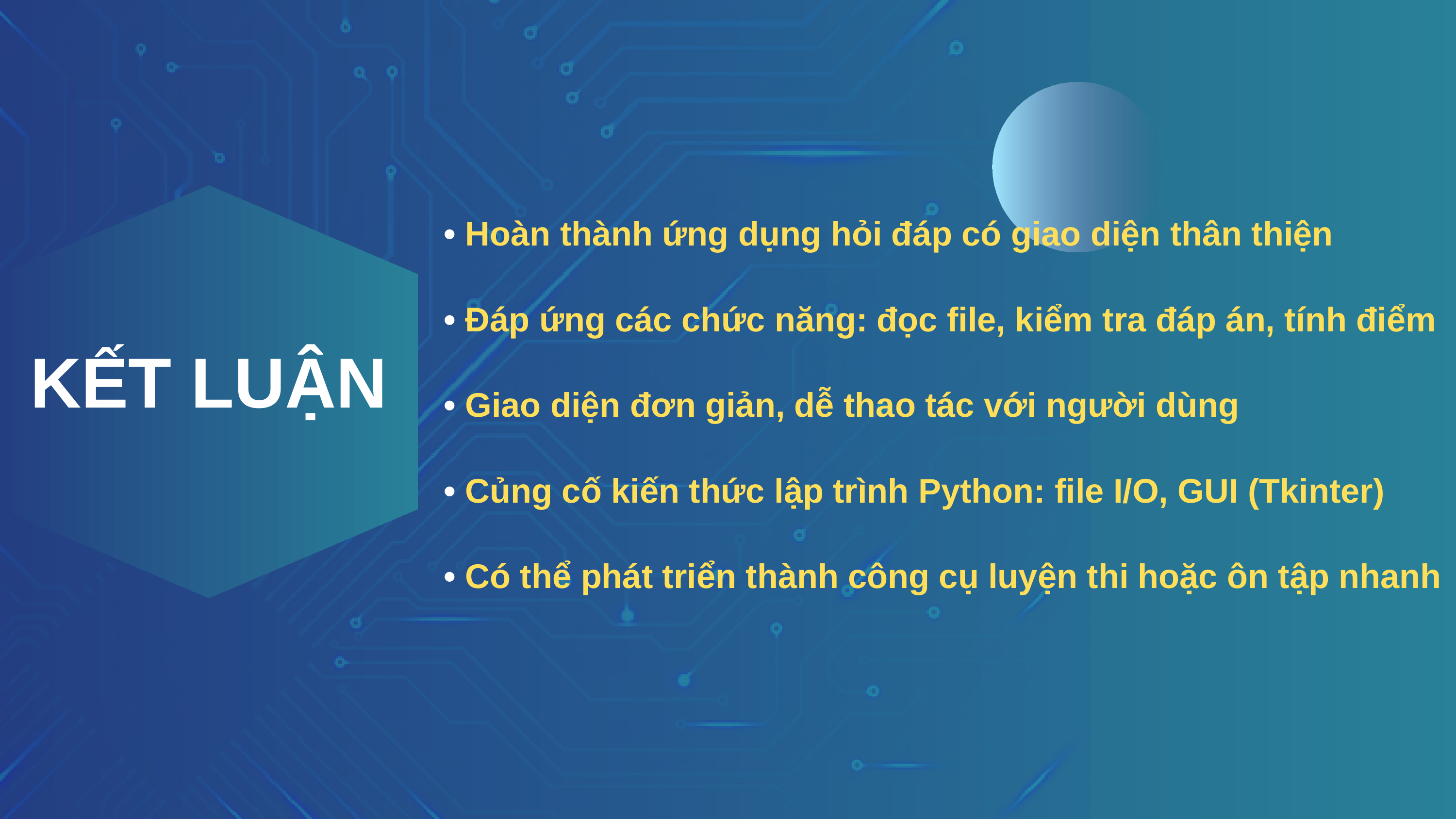

• Hoàn thành ứng dụng hỏi đáp có giao diện thân thiện
• Đáp ứng các chức năng: đọc file, kiểm tra đáp án, tính điểm
• Giao diện đơn giản, dễ thao tác với người dùng
• Củng cố kiến thức lập trình Python: file I/O, GUI (Tkinter)
• Có thể phát triển thành công cụ luyện thi hoặc ôn tập nhanh

KẾT LUẬN